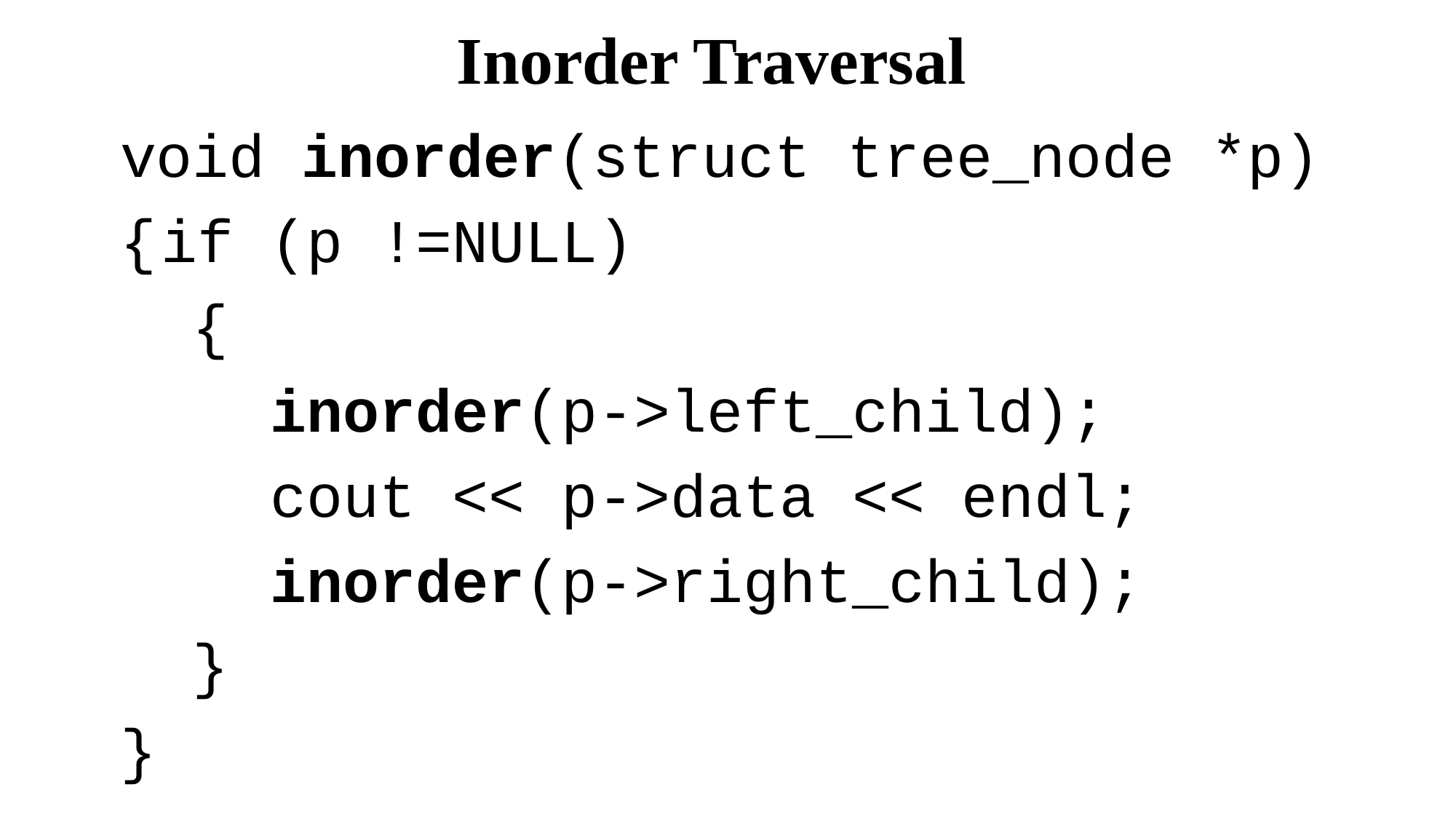

# Inorder Traversal
void inorder(struct tree_node *p)
{	if (p !=NULL)
  {
		inorder(p->left_child);
		cout << p->data << endl;
		inorder(p->right_child);
  }
}